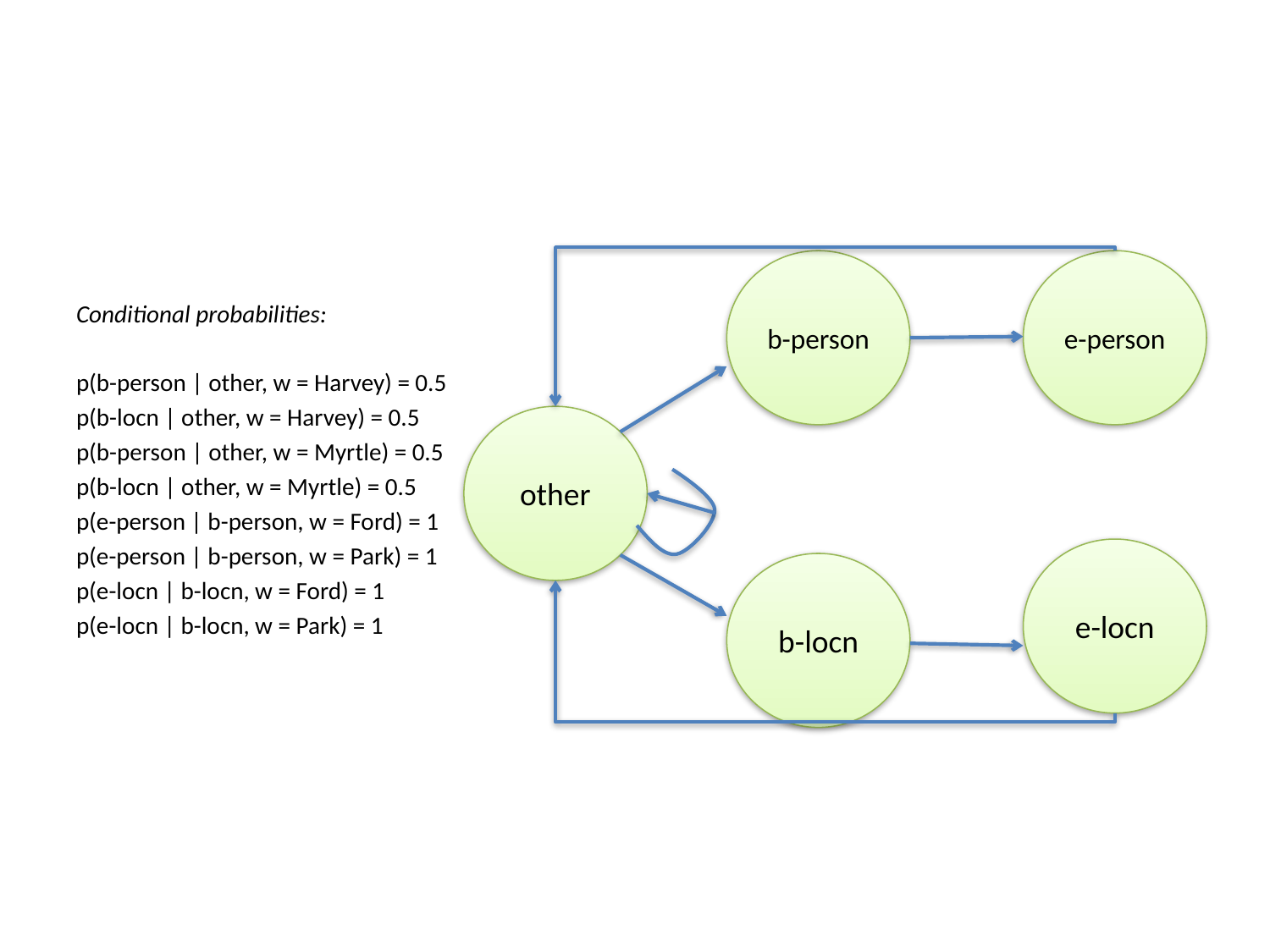

#

Conditional probabilities:

p(b-person | other, w = Harvey) = 0.5
p(b-locn | other, w = Harvey) = 0.5
p(b-person | other, w = Myrtle) = 0.5
p(b-locn | other, w = Myrtle) = 0.5
p(e-person | b-person, w = Ford) = 1
p(e-person | b-person, w = Park) = 1
p(e-locn | b-locn, w = Ford) = 1
p(e-locn | b-locn, w = Park) = 1

b-person
e-person
other

e-locn
b-locn